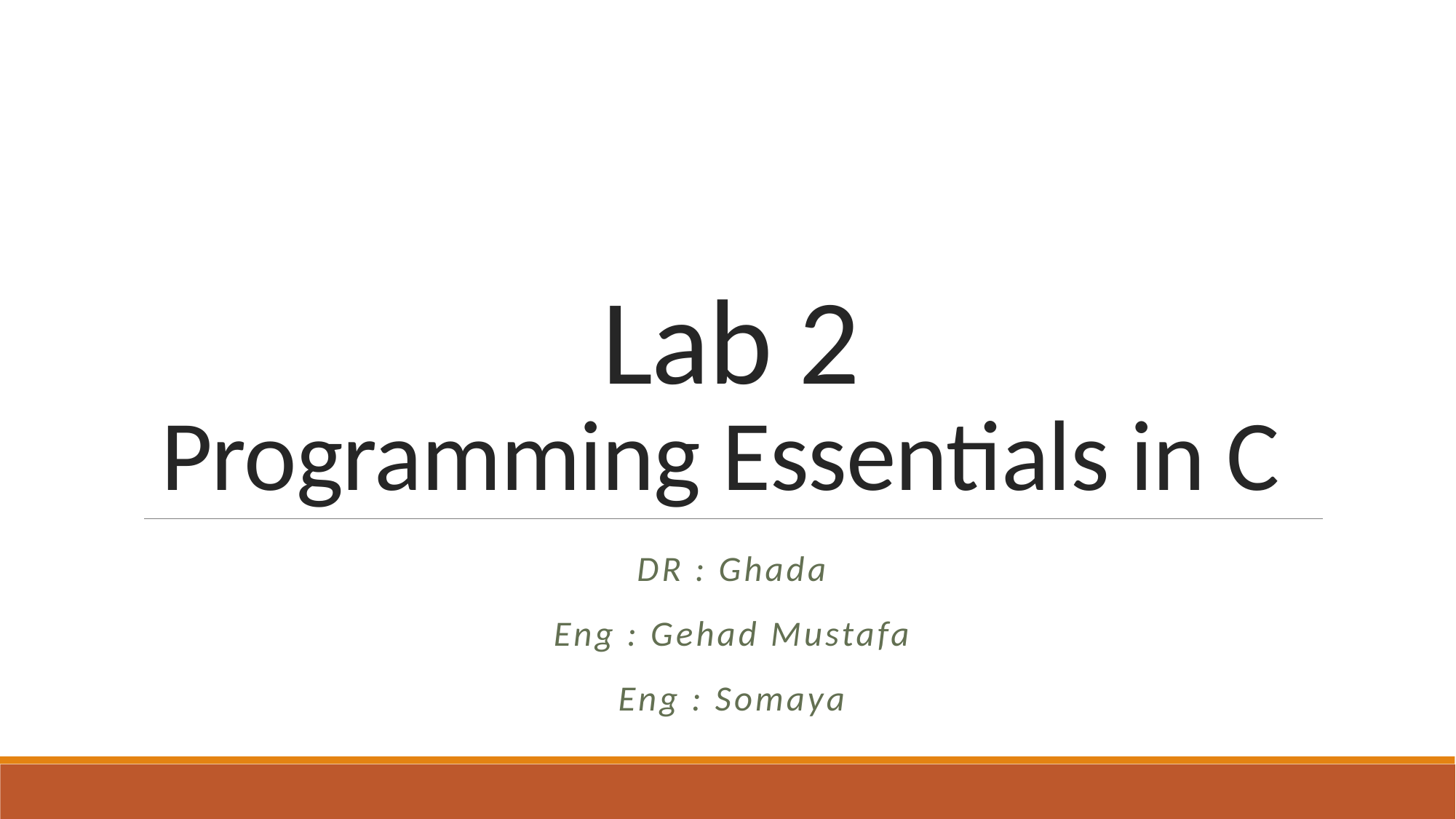

# Lab 2 Programming Essentials in C
DR : Ghada
Eng : Gehad Mustafa
Eng : Somaya